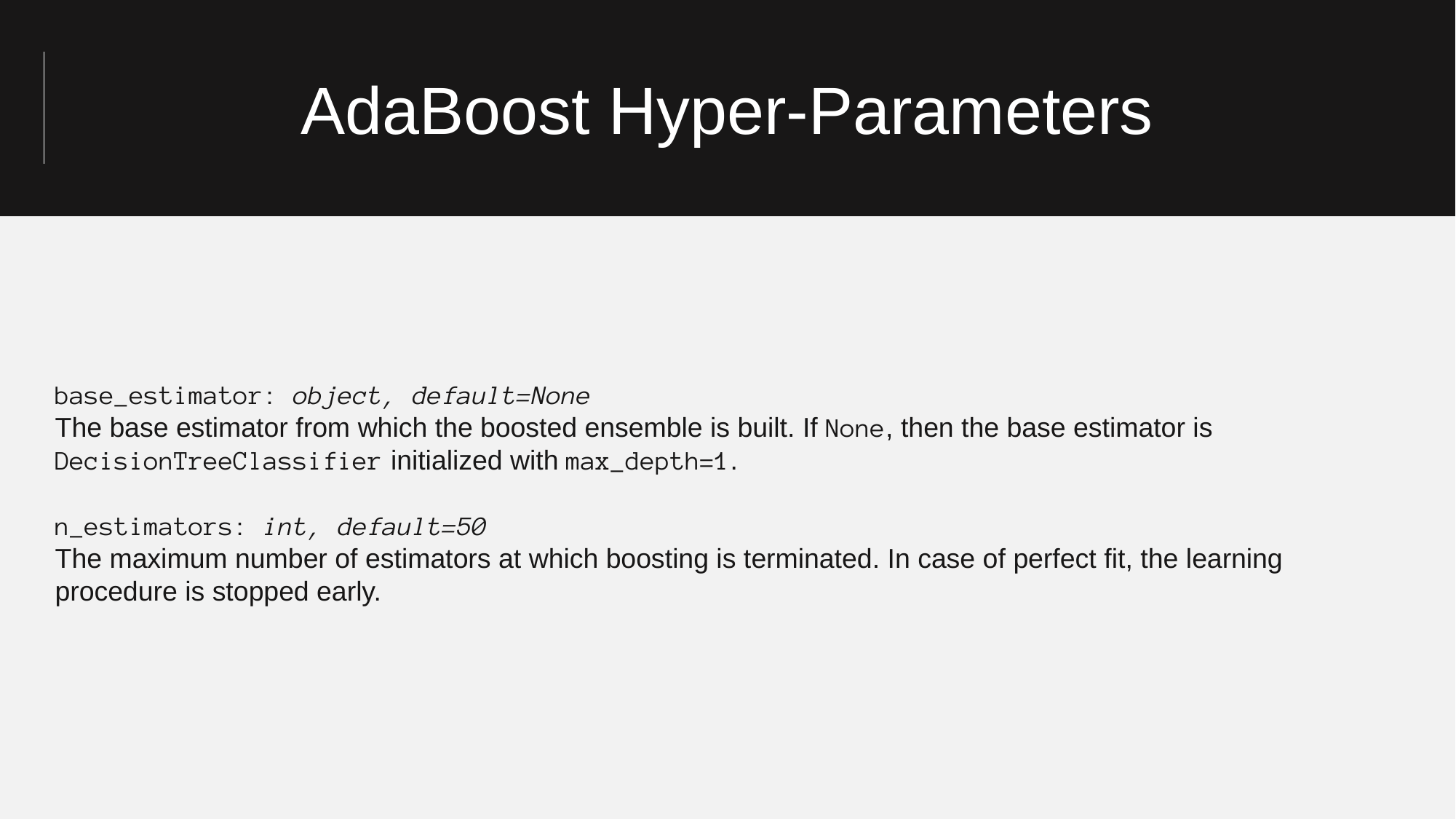

AdaBoost Hyper-Parameters
base_estimator: object, default=None
The base estimator from which the boosted ensemble is built. If None, then the base estimator is DecisionTreeClassifier initialized with max_depth=1.

n_estimators: int, default=50
The maximum number of estimators at which boosting is terminated. In case of perfect fit, the learning procedure is stopped early.